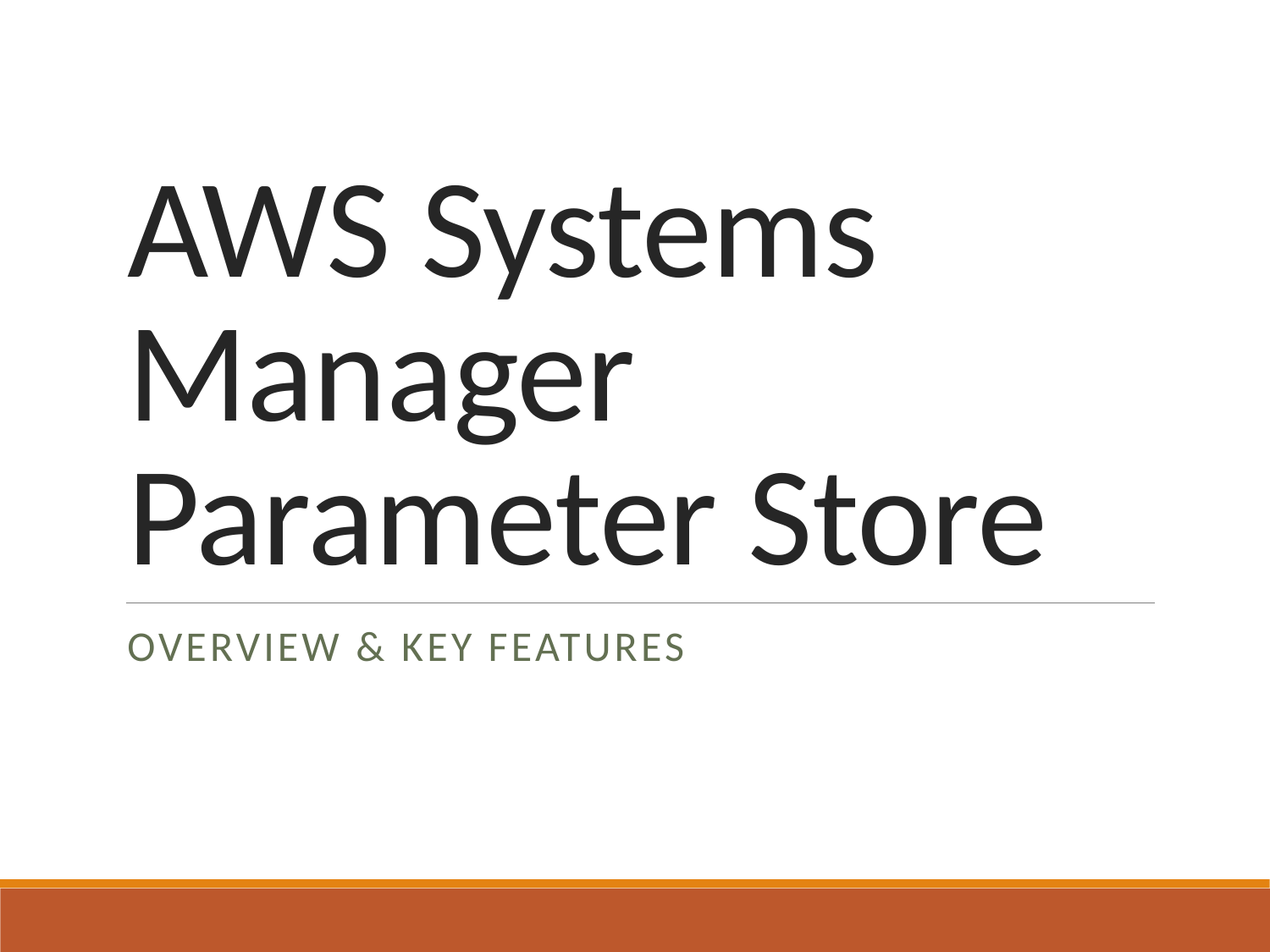

# AWS Systems Manager Parameter Store
Overview & Key Features